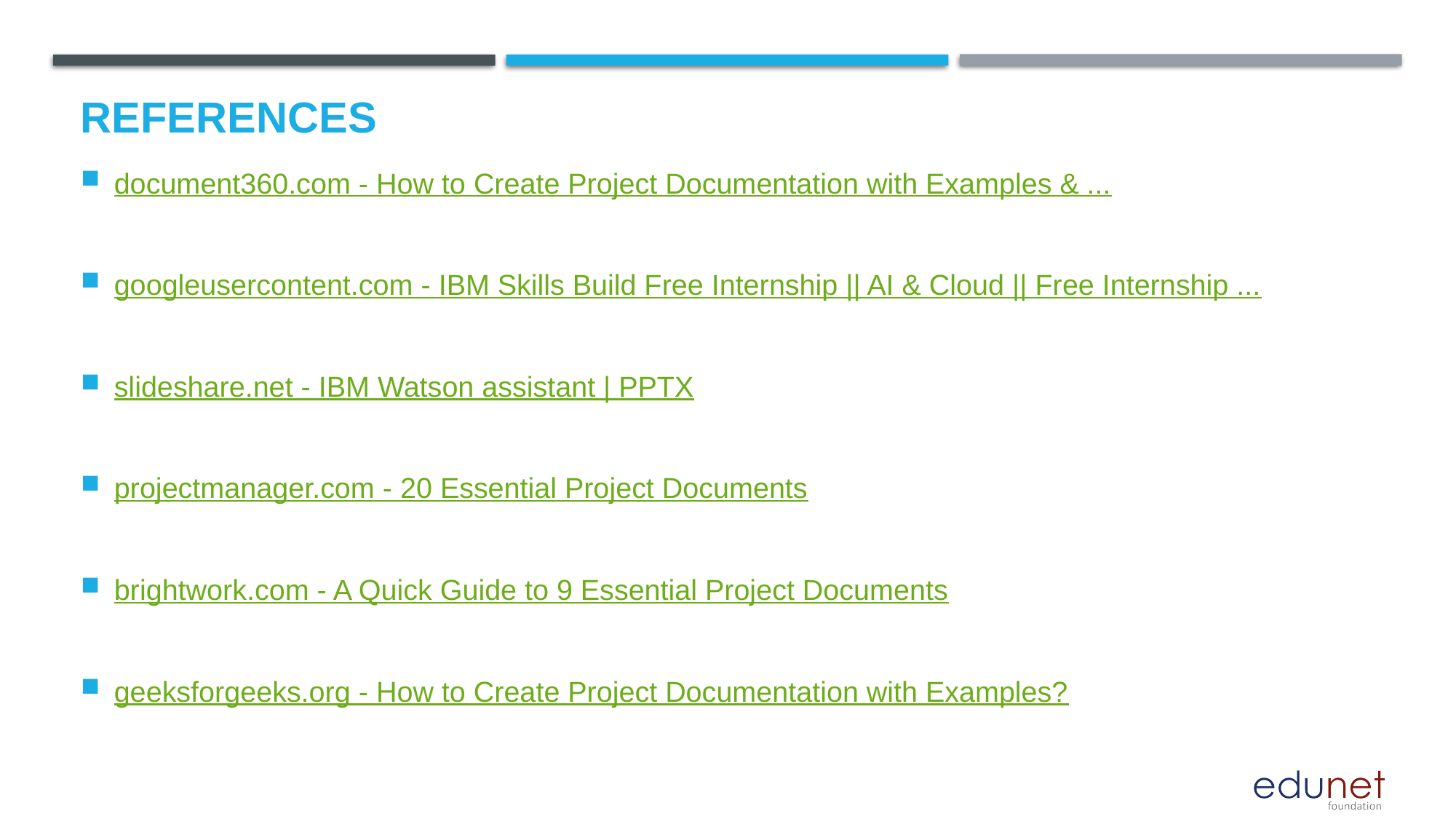

# References
document360.com - How to Create Project Documentation with Examples & ...

googleusercontent.com - IBM Skills Build Free Internship || AI & Cloud || Free Internship ...

slideshare.net - IBM Watson assistant | PPTX

projectmanager.com - 20 Essential Project Documents

brightwork.com - A Quick Guide to 9 Essential Project Documents

geeksforgeeks.org - How to Create Project Documentation with Examples?